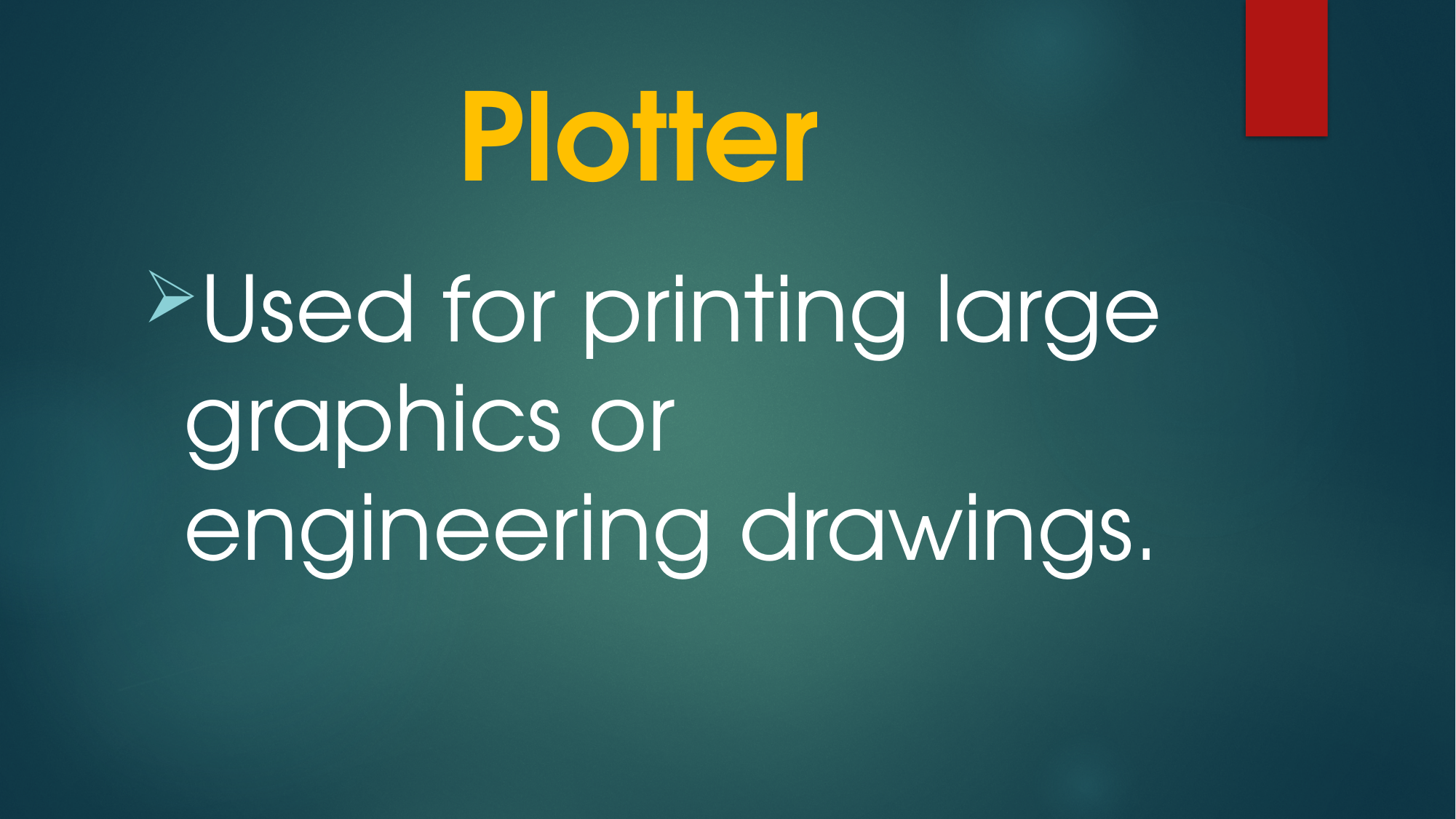

# Plotter
Used for printing large graphics or engineering drawings.